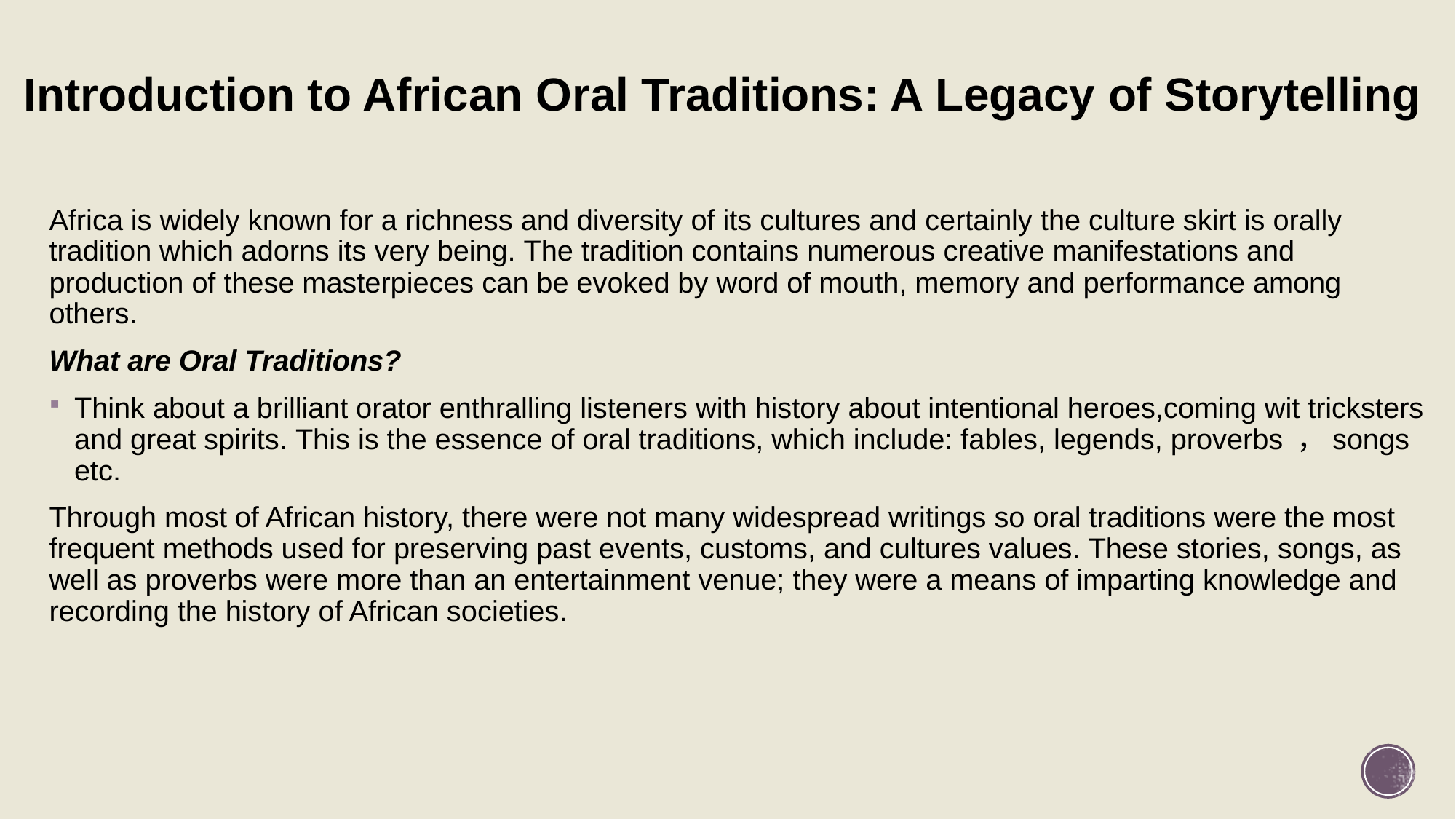

Introduction to African Oral Traditions: A Legacy of Storytelling
Africa is widely known for a richness and diversity of its cultures and certainly the culture skirt is orally tradition which adorns its very being. The tradition contains numerous creative manifestations and production of these masterpieces can be evoked by word of mouth, memory and performance among others.
What are Oral Traditions?
Think about a brilliant orator enthralling listeners with history about intentional heroes,coming wit tricksters and great spirits. This is the essence of oral traditions, which include: fables, legends, proverbs ，songs etc.
Through most of African history, there were not many widespread writings so oral traditions were the most frequent methods used for preserving past events, customs, and cultures values. These stories, songs, as well as proverbs were more than an entertainment venue; they were a means of imparting knowledge and recording the history of African societies.